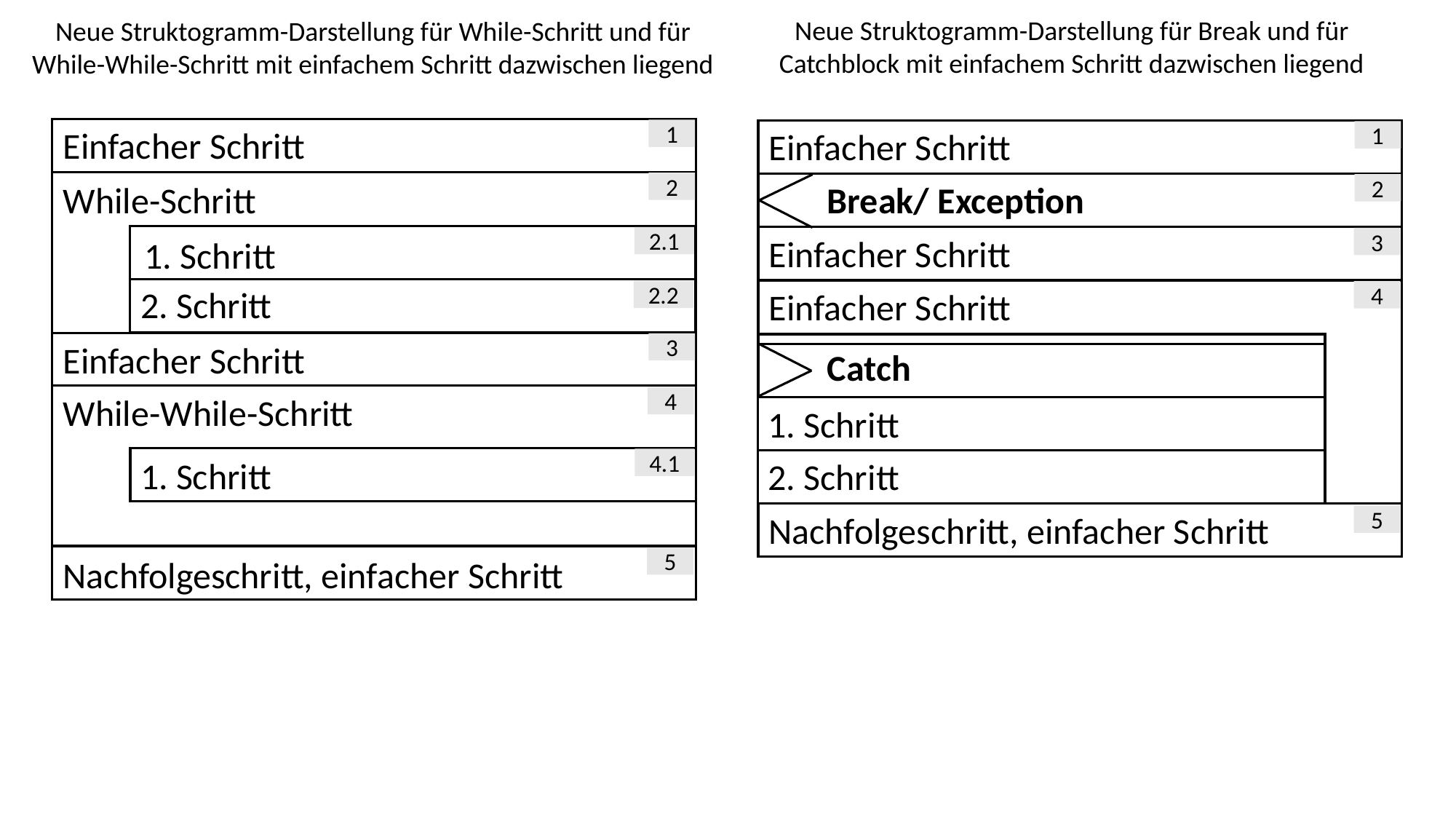

Neue Struktogramm-Darstellung für Break und für Catchblock mit einfachem Schritt dazwischen liegend
Neue Struktogramm-Darstellung für While-Schritt und für While-While-Schritt mit einfachem Schritt dazwischen liegend
Einfacher Schritt
Einfacher Schritt

1

1

Break/ Exception
While-Schritt
2

2

Einfacher Schritt
2.1

1. Schritt
3
2. Schritt
Einfacher Schritt

2.2
4
Einfacher Schritt

3

Catch
While-While-Schritt

4
1. Schritt

1. Schritt

2. Schritt
4.1

Nachfolgeschritt, einfacher Schritt

5

Nachfolgeschritt, einfacher Schritt
5